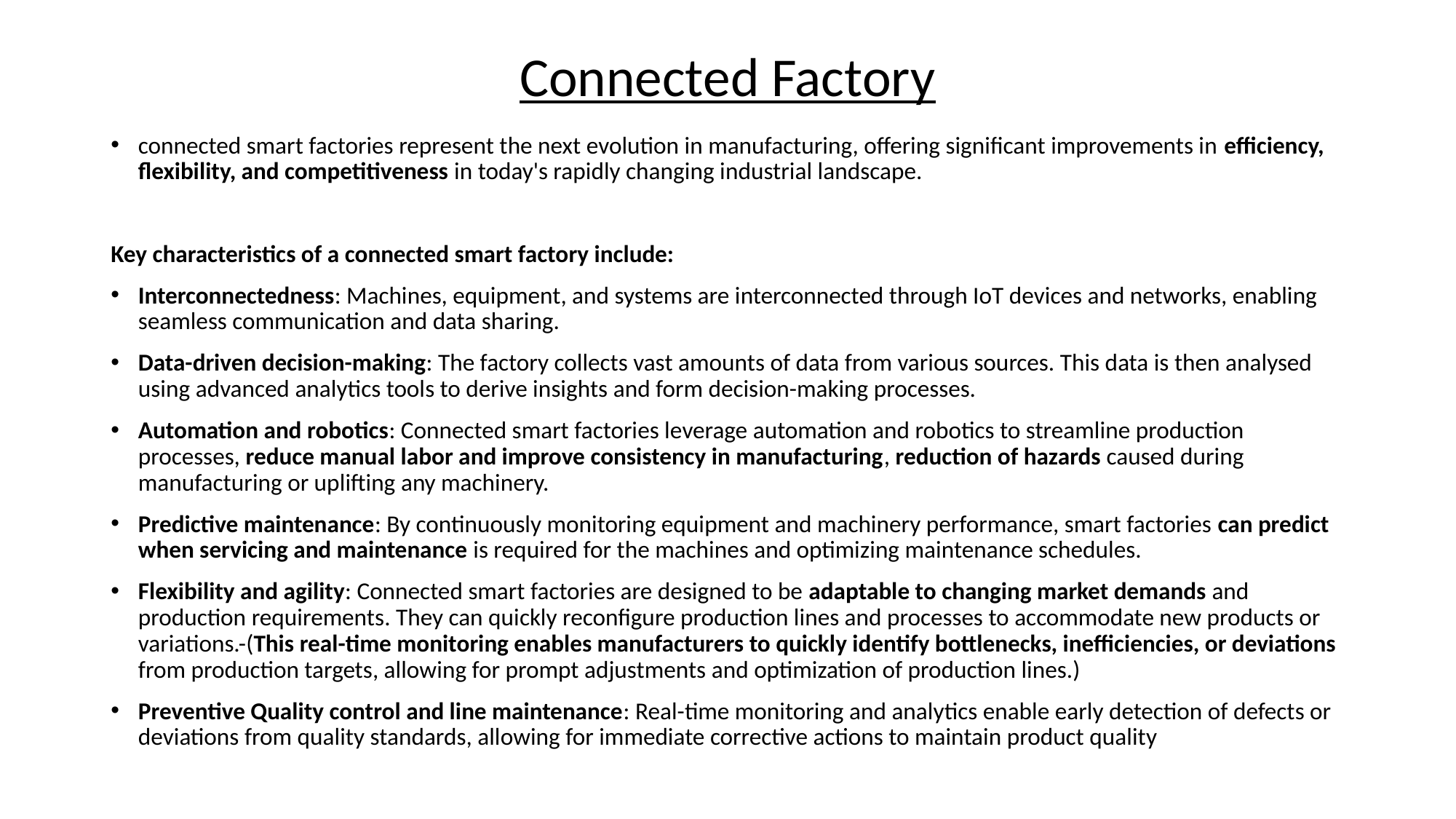

# Connected Factory
connected smart factories represent the next evolution in manufacturing, offering significant improvements in efficiency, flexibility, and competitiveness in today's rapidly changing industrial landscape.

Key characteristics of a connected smart factory include:
Interconnectedness: Machines, equipment, and systems are interconnected through IoT devices and networks, enabling seamless communication and data sharing.
Data-driven decision-making: The factory collects vast amounts of data from various sources. This data is then analysed using advanced analytics tools to derive insights and form decision-making processes.
Automation and robotics: Connected smart factories leverage automation and robotics to streamline production processes, reduce manual labor and improve consistency in manufacturing, reduction of hazards caused during manufacturing or uplifting any machinery.
Predictive maintenance: By continuously monitoring equipment and machinery performance, smart factories can predict when servicing and maintenance is required for the machines and optimizing maintenance schedules.
Flexibility and agility: Connected smart factories are designed to be adaptable to changing market demands and production requirements. They can quickly reconfigure production lines and processes to accommodate new products or variations.-(This real-time monitoring enables manufacturers to quickly identify bottlenecks, inefficiencies, or deviations from production targets, allowing for prompt adjustments and optimization of production lines.)
Preventive Quality control and line maintenance: Real-time monitoring and analytics enable early detection of defects or deviations from quality standards, allowing for immediate corrective actions to maintain product quality